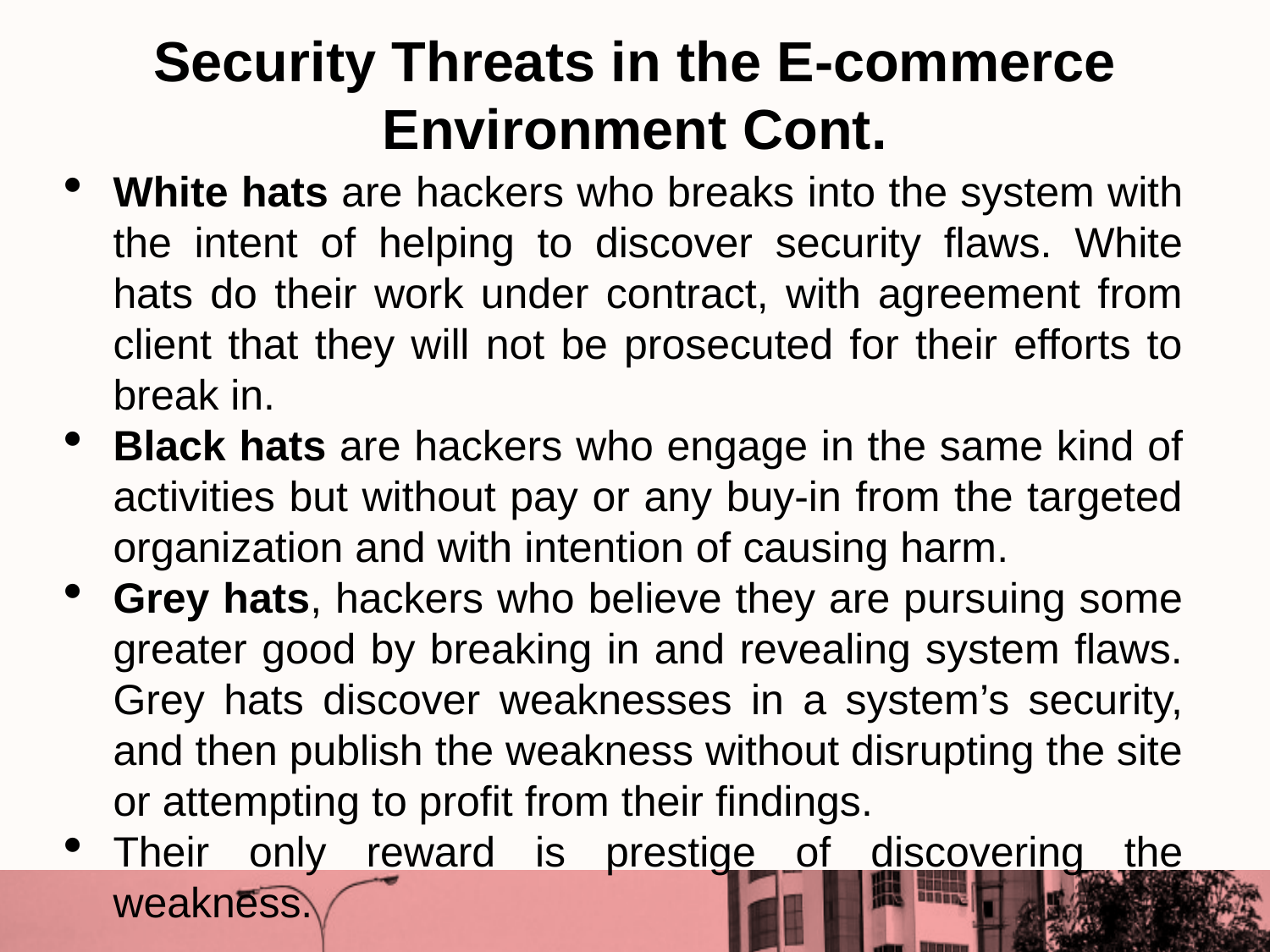

Security Threats in the E-commerce Environment Cont.
White hats are hackers who breaks into the system with the intent of helping to discover security flaws. White hats do their work under contract, with agreement from client that they will not be prosecuted for their efforts to break in.
Black hats are hackers who engage in the same kind of activities but without pay or any buy-in from the targeted organization and with intention of causing harm.
Grey hats, hackers who believe they are pursuing some greater good by breaking in and revealing system flaws. Grey hats discover weaknesses in a system’s security, and then publish the weakness without disrupting the site or attempting to profit from their findings.
Their only reward is prestige of discovering the weakness.